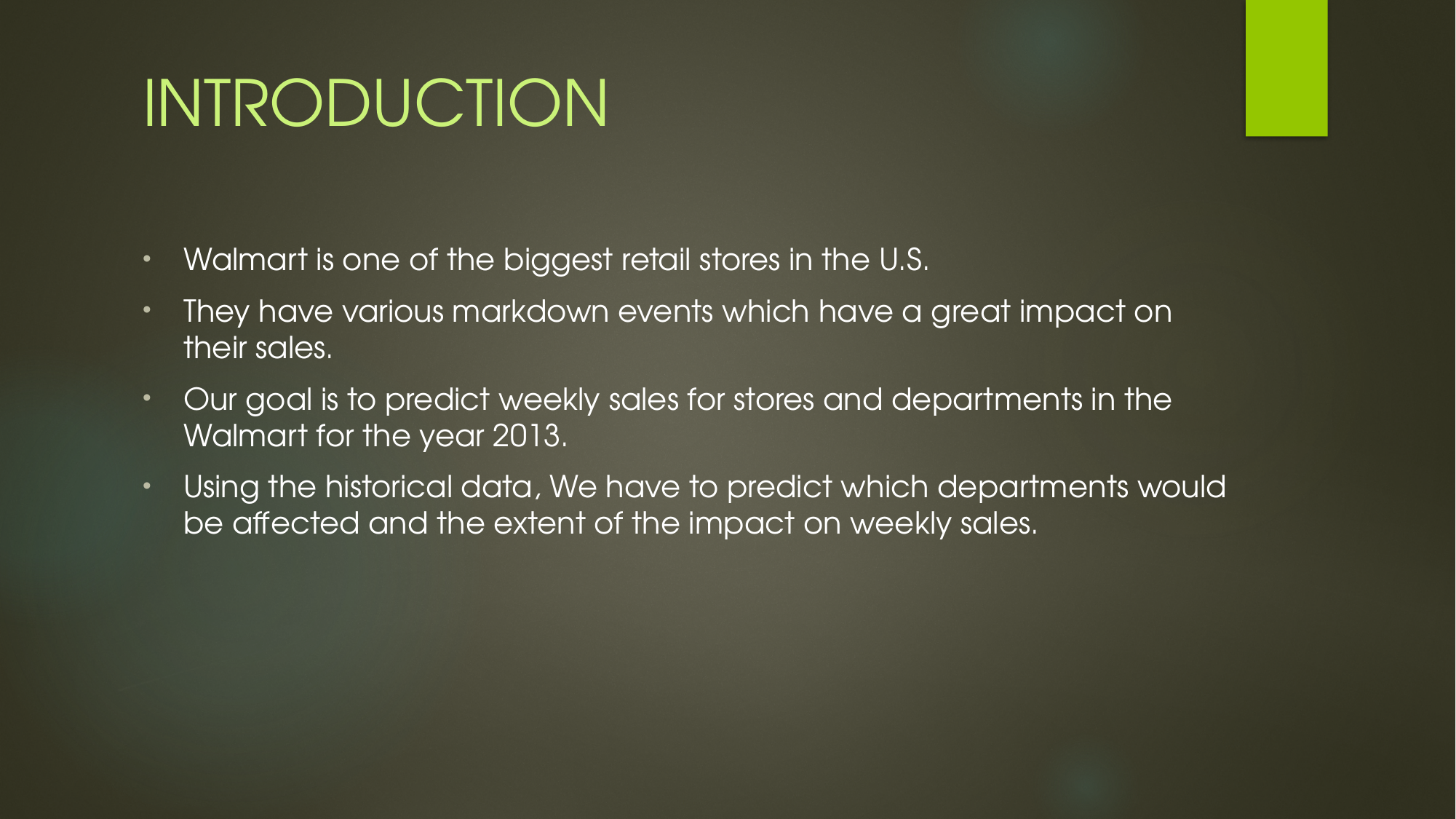

# INTRODUCTION
Walmart is one of the biggest retail stores in the U.S.
They have various markdown events which have a great impact on their sales.
Our goal is to predict weekly sales for stores and departments in the Walmart for the year 2013.
Using the historical data, We have to predict which departments would be affected and the extent of the impact on weekly sales.